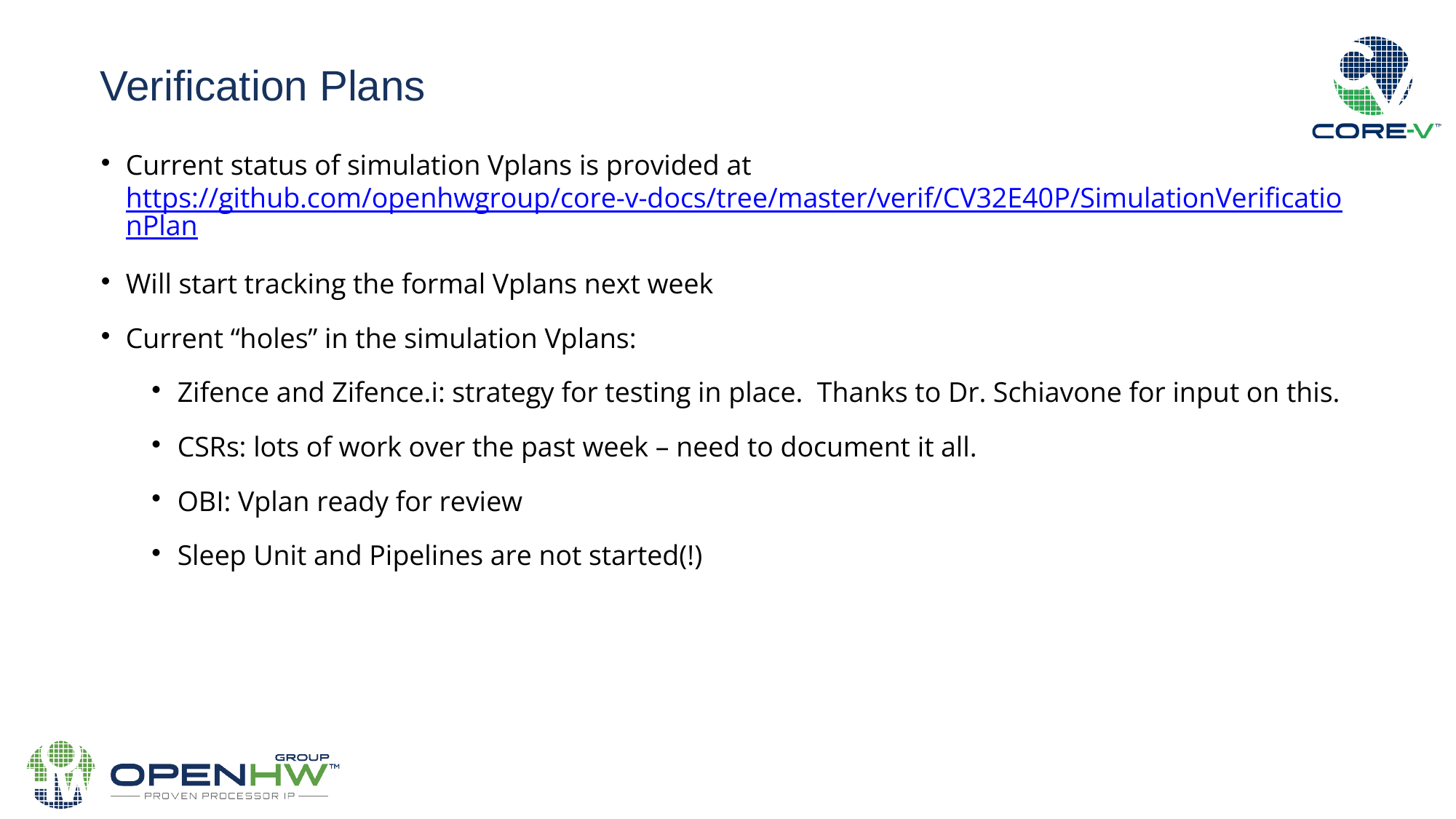

Verification Plans
Current status of simulation Vplans is provided at https://github.com/openhwgroup/core-v-docs/tree/master/verif/CV32E40P/SimulationVerificationPlan
Will start tracking the formal Vplans next week
Current “holes” in the simulation Vplans:
Zifence and Zifence.i: strategy for testing in place.  Thanks to Dr. Schiavone for input on this.
CSRs: lots of work over the past week – need to document it all.
OBI: Vplan ready for review
Sleep Unit and Pipelines are not started(!)